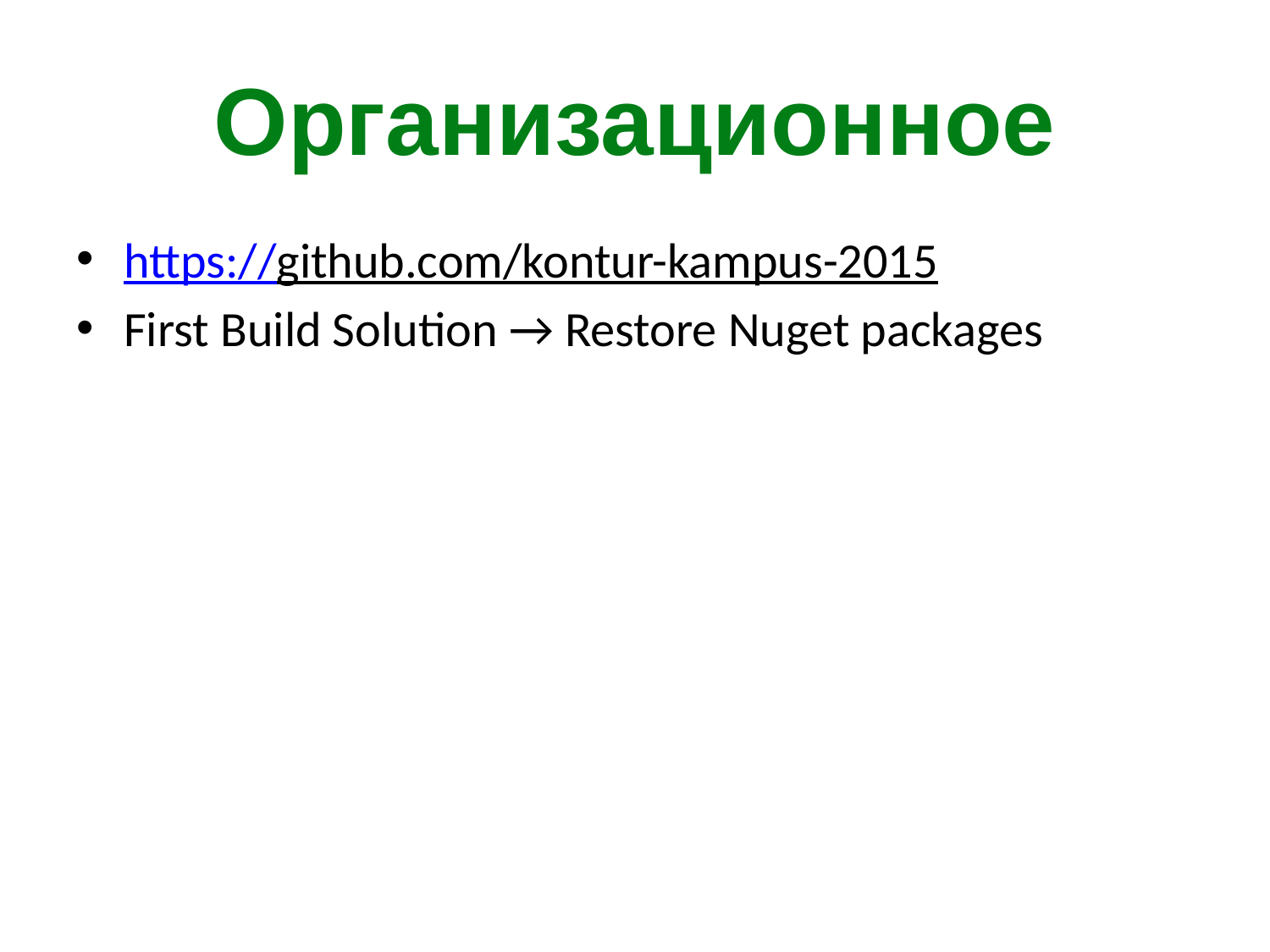

# Организационное
https://github.com/kontur-kampus-2015
First Build Solution → Restore Nuget packages